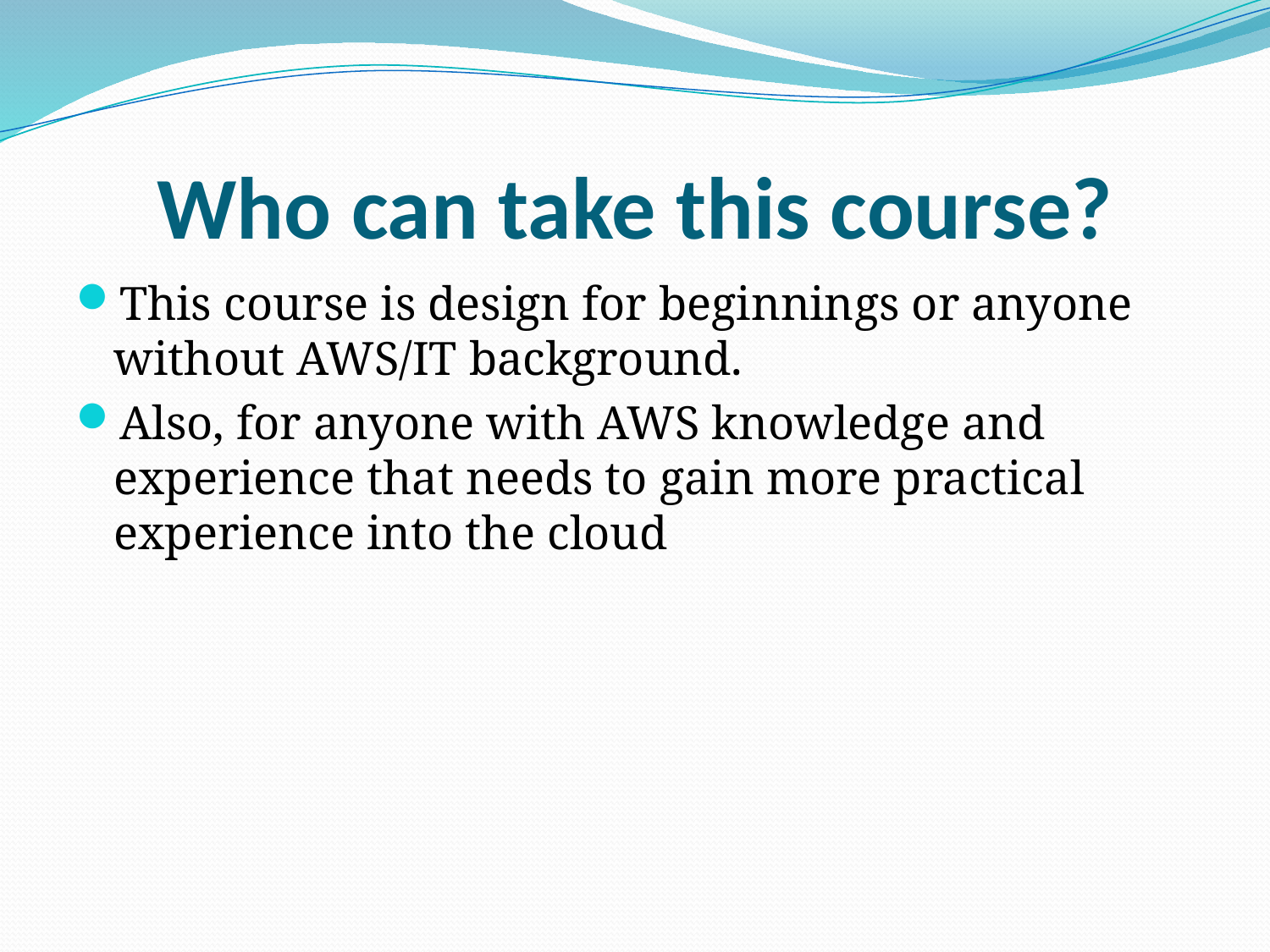

# Who can take this course?
This course is design for beginnings or anyone without AWS/IT background.
Also, for anyone with AWS knowledge and experience that needs to gain more practical experience into the cloud